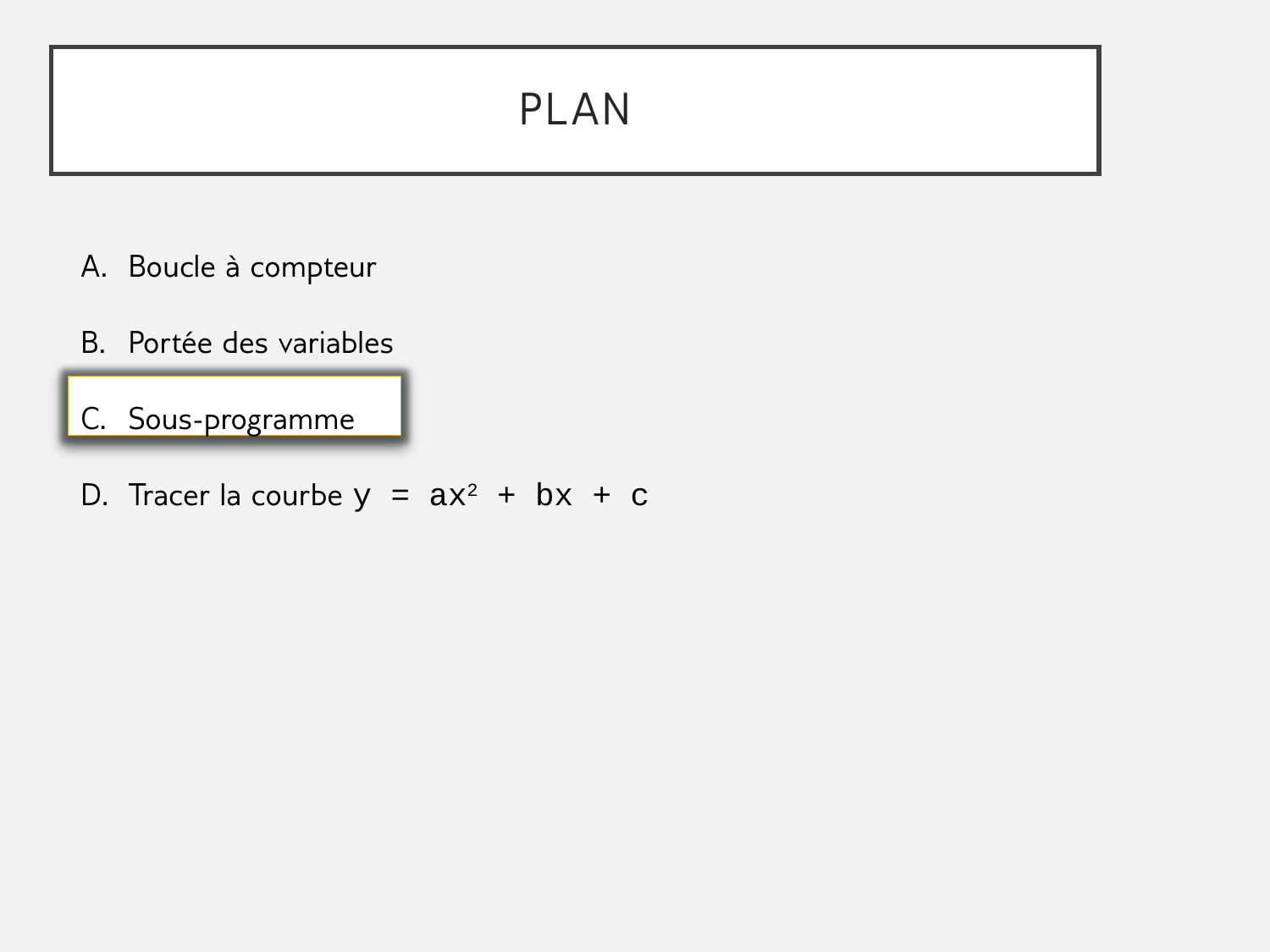

# Plan
Boucle à compteur
Portée des variables
Sous-programme
Tracer la courbe y = ax2 + bx + c